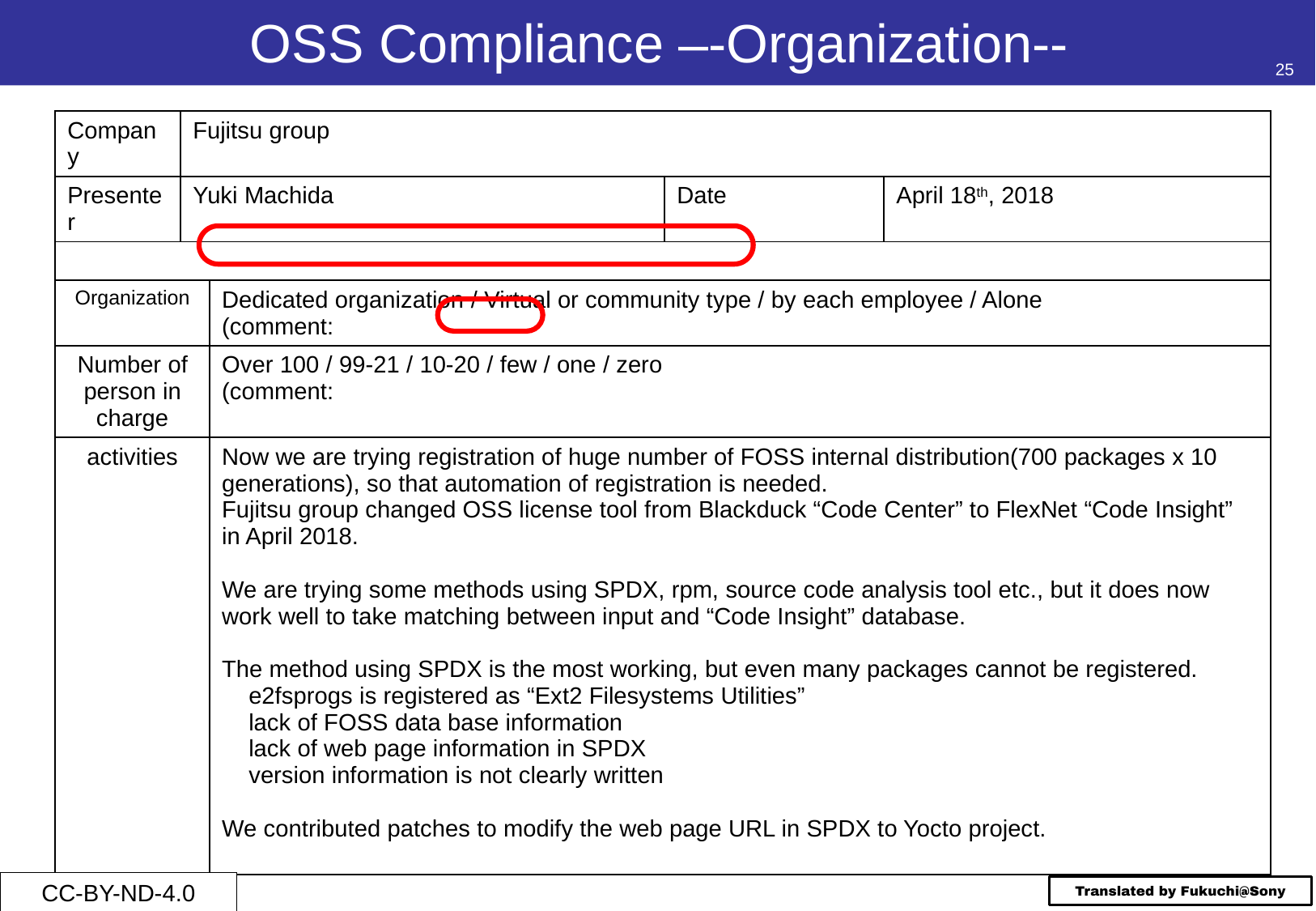

# OSS Compliance –-Organization--
25
| Company | Fujitsu group |  |  |  |
| --- | --- | --- | --- | --- |
| Presenter | Yuki Machida |  | Date | April 18th, 2018 |
|  |  |  |  |  |
| Organization |  | Dedicated organization / Virtual or community type / by each employee / Alone (comment: |  |  |
| Number of person in charge |  | Over 100 / 99-21 / 10-20 / few / one / zero (comment: |  |  |
| activities |  | Now we are trying registration of huge number of FOSS internal distribution(700 packages x 10 generations), so that automation of registration is needed. Fujitsu group changed OSS license tool from Blackduck “Code Center” to FlexNet “Code Insight” in April 2018. We are trying some methods using SPDX, rpm, source code analysis tool etc., but it does now work well to take matching between input and “Code Insight” database. The method using SPDX is the most working, but even many packages cannot be registered. e2fsprogs is registered as “Ext2 Filesystems Utilities” lack of FOSS data base information lack of web page information in SPDX version information is not clearly written We contributed patches to modify the web page URL in SPDX to Yocto project. |  |  |

CC-BY-ND-4.0
Translated by Fukuchi@Sony